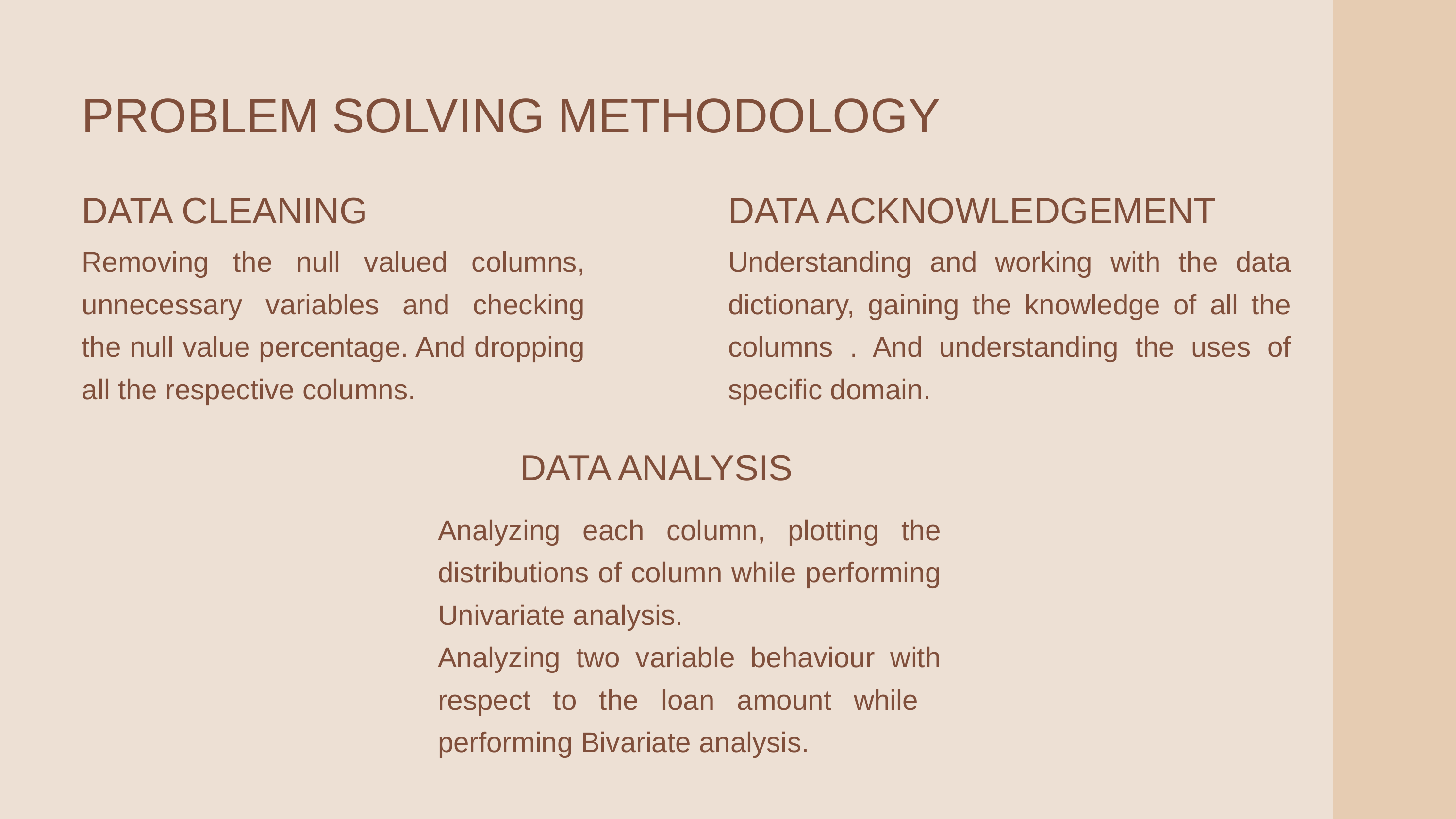

PROBLEM SOLVING METHODOLOGY
DATA CLEANING
DATA ACKNOWLEDGEMENT
Removing the null valued columns, unnecessary variables and checking the null value percentage. And dropping all the respective columns.
Understanding and working with the data dictionary, gaining the knowledge of all the columns . And understanding the uses of specific domain.
DATA ANALYSIS
Analyzing each column, plotting the distributions of column while performing Univariate analysis.
Analyzing two variable behaviour with respect to the loan amount while  performing Bivariate analysis.